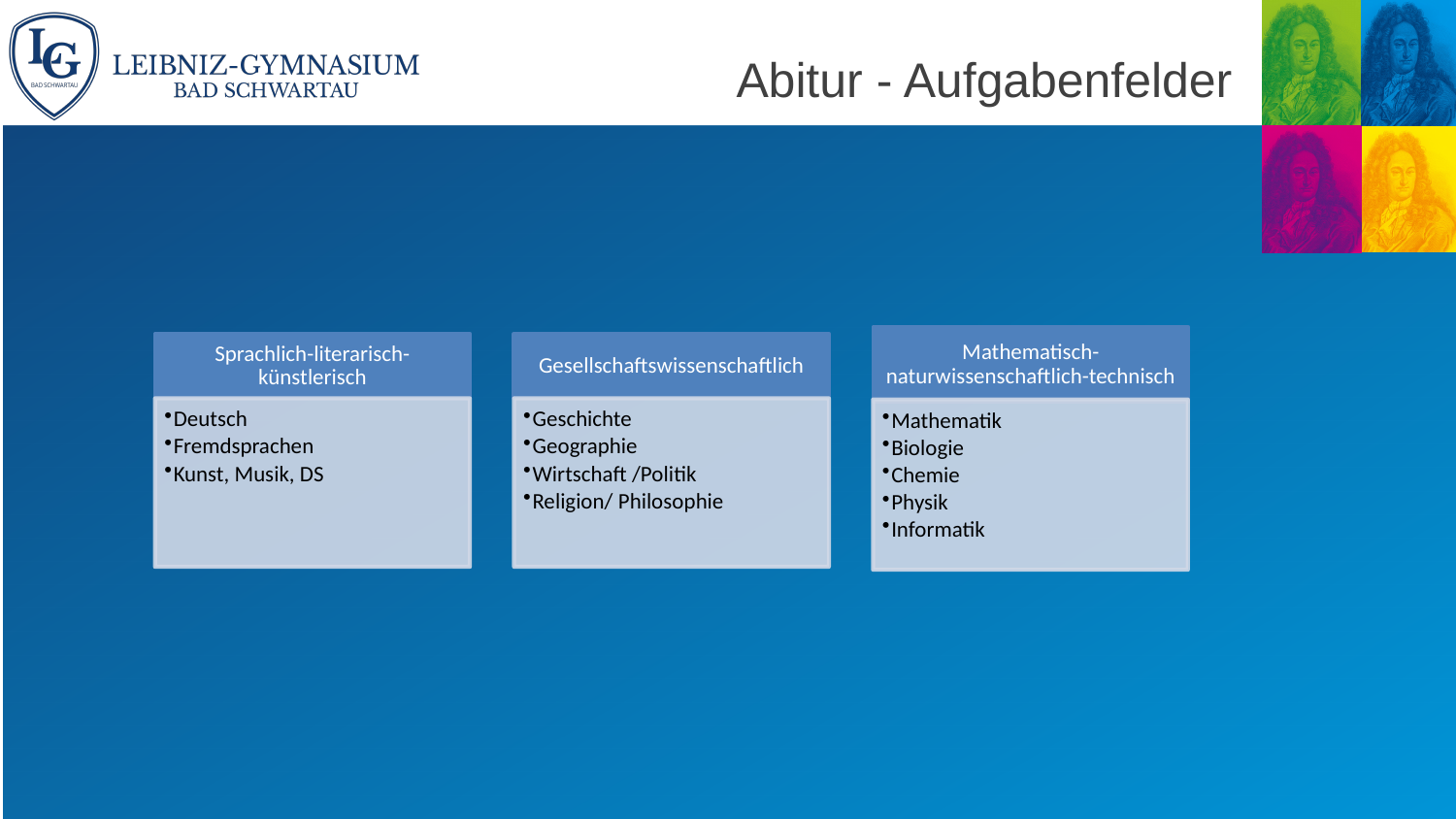

# Abitur - Aufgabenfelder
Sprachlich-literarisch-künstlerisch
Deutsch
Fremdsprachen
Kunst, Musik, DS

Gesellschaftswissenschaftlich
Geschichte
Geographie
Wirtschaft /Politik
Religion/ Philosophie

Mathematisch-naturwissenschaftlich-technisch
Mathematik
Biologie
Chemie
Physik
Informatik